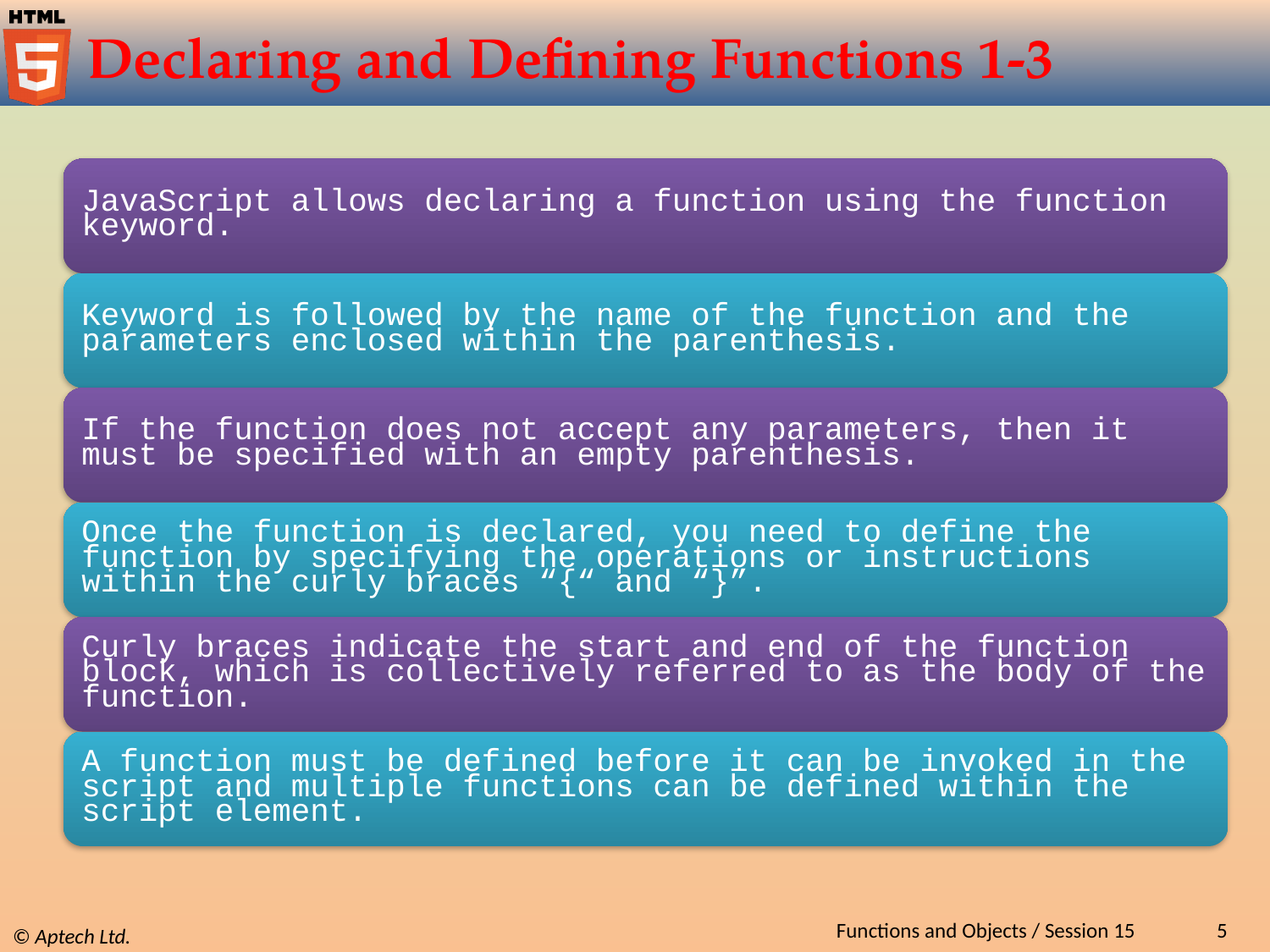

# Declaring and Defining Functions 1-3
JavaScript allows declaring a function using the function keyword.
Keyword is followed by the name of the function and the parameters enclosed within the parenthesis.
If the function does not accept any parameters, then it must be specified with an empty parenthesis.
Once the function is declared, you need to define the function by specifying the operations or instructions within the curly braces “{“ and “}”.
Curly braces indicate the start and end of the function block, which is collectively referred to as the body of the function.
A function must be defined before it can be invoked in the script and multiple functions can be defined within the script element.
Functions and Objects / Session 15
5